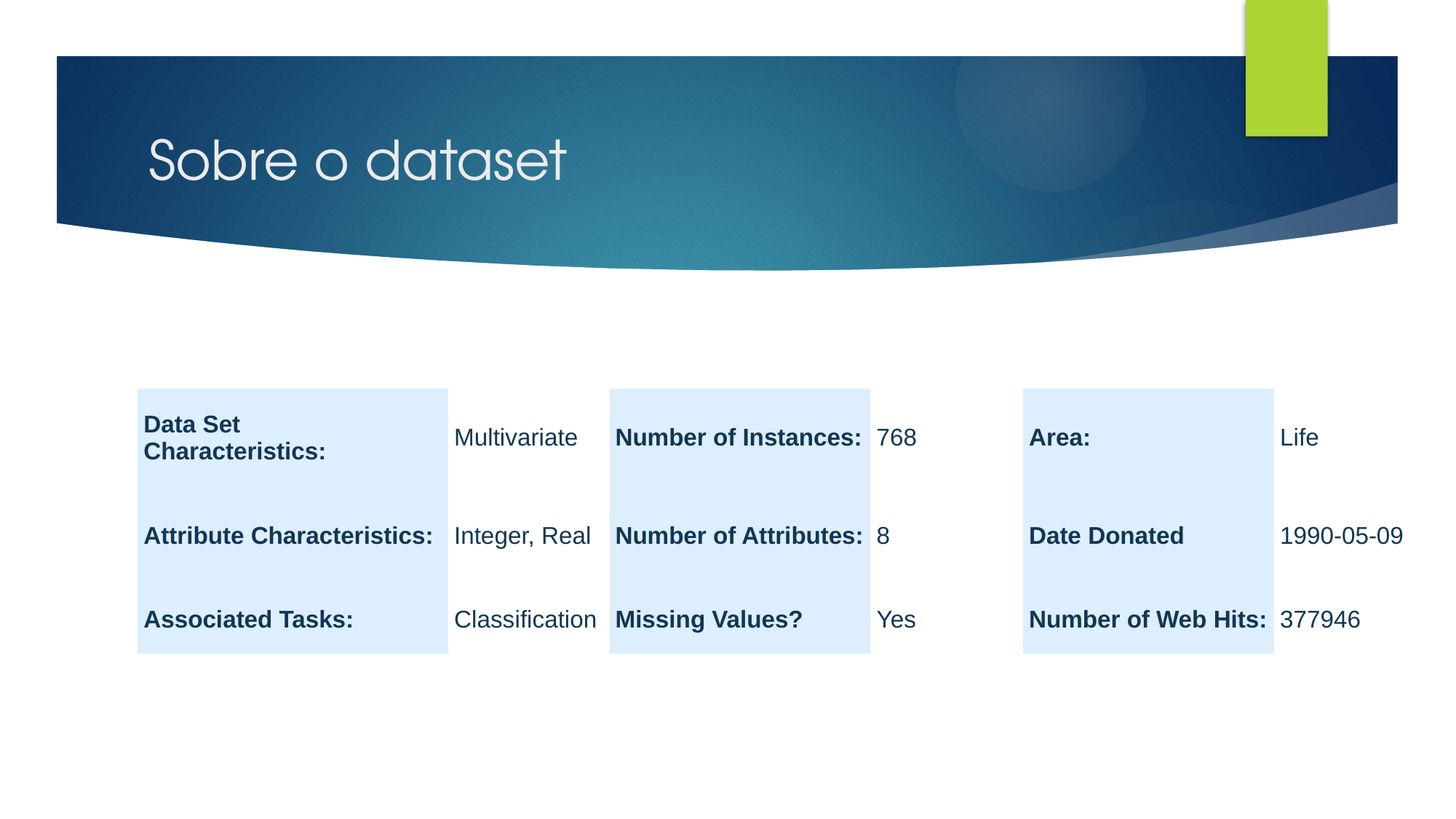

# Sobre o dataset
| Data Set Characteristics: | Multivariate | Number of Instances: | 768 | Area: | Life |
| --- | --- | --- | --- | --- | --- |
| Attribute Characteristics: | Integer, Real | Number of Attributes: | 8 | Date Donated | 1990-05-09 |
| Associated Tasks: | Classification | Missing Values? | Yes | Number of Web Hits: | 377946 |